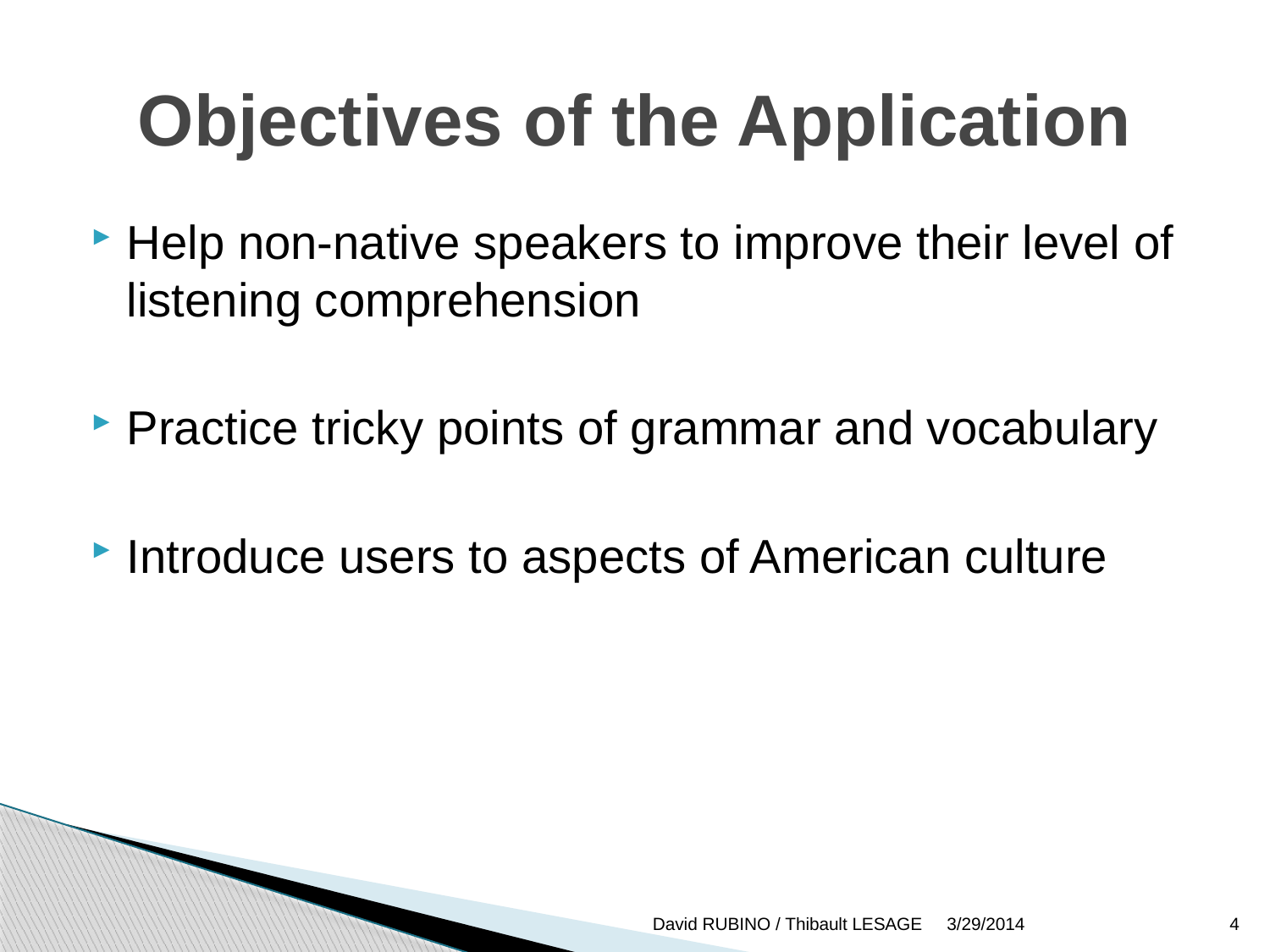

# Objectives of the Application
Help non-native speakers to improve their level of listening comprehension

Practice tricky points of grammar and vocabulary

Introduce users to aspects of American culture
David RUBINO / Thibault LESAGE
3/29/2014
4